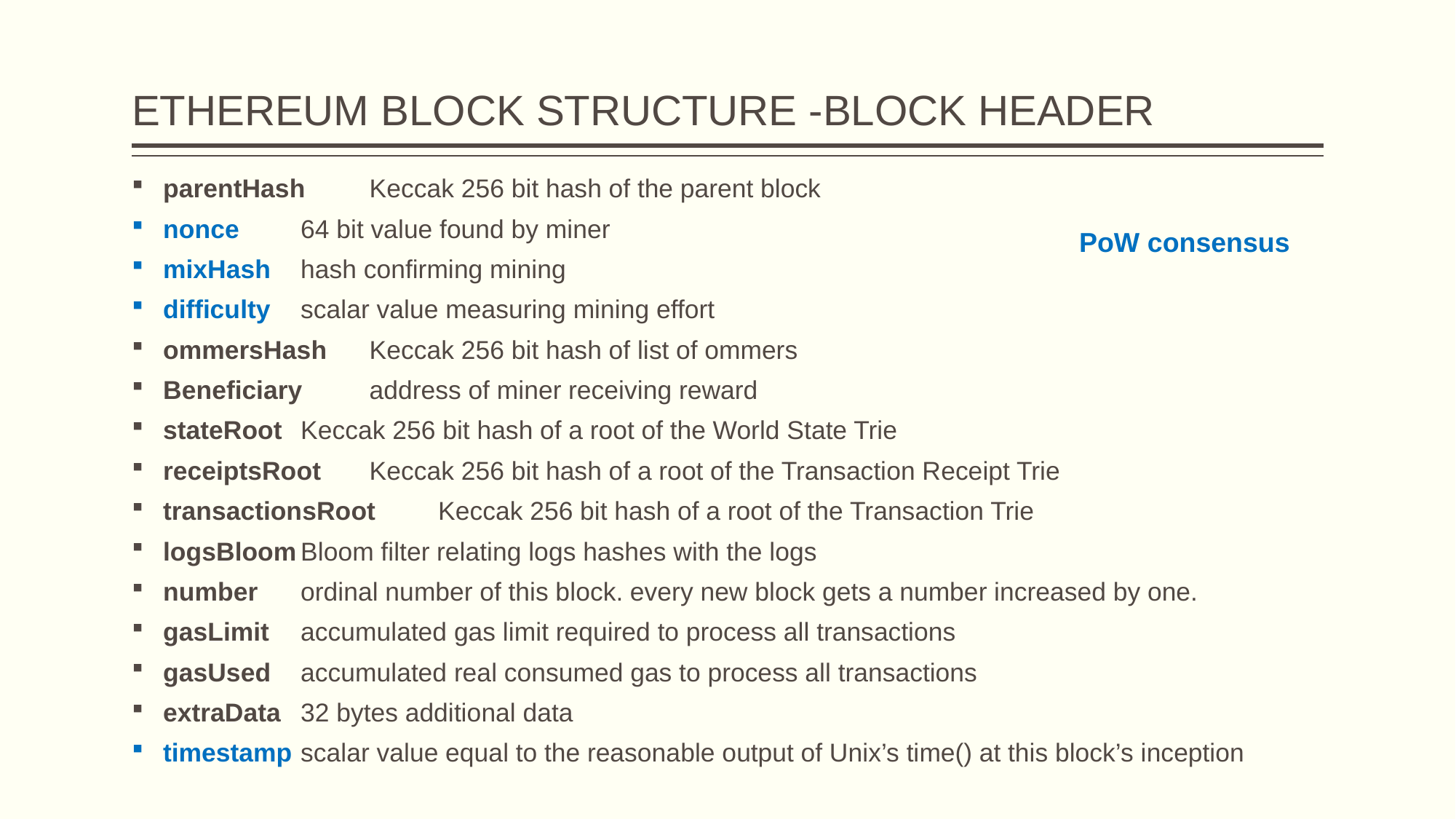

# ETHEREUM BLOCK STRUCTURE -BLOCK HEADER
parentHash		Keccak 256 bit hash of the parent block
nonce			64 bit value found by miner
mixHash		hash confirming mining
difficulty		scalar value measuring mining effort
ommersHash		Keccak 256 bit hash of list of ommers
Beneficiary		address of miner receiving reward
stateRoot		Keccak 256 bit hash of a root of the World State Trie
receiptsRoot		Keccak 256 bit hash of a root of the Transaction Receipt Trie
transactionsRoot		Keccak 256 bit hash of a root of the Transaction Trie
logsBloom		Bloom filter relating logs hashes with the logs
number			ordinal number of this block. every new block gets a number increased by one.
gasLimit		accumulated gas limit required to process all transactions
gasUsed		accumulated real consumed gas to process all transactions
extraData		32 bytes additional data
timestamp 		scalar value equal to the reasonable output of Unix’s time() at this block’s inception

PoW consensus